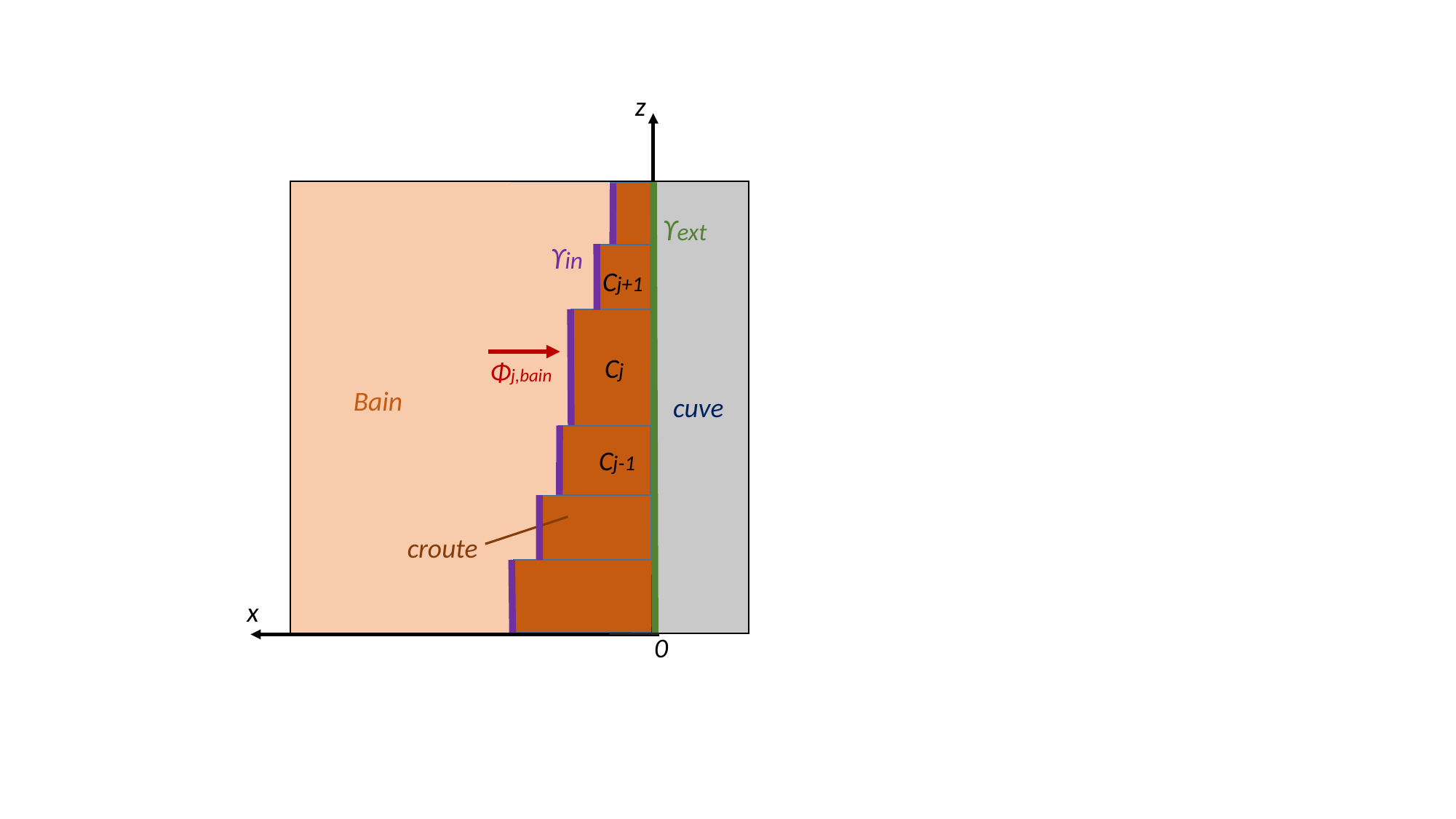

z

ϒext
ϒin

Cj+1

Cj
Φj,bain

Bain
cuve

Cj-1

croute

x
0